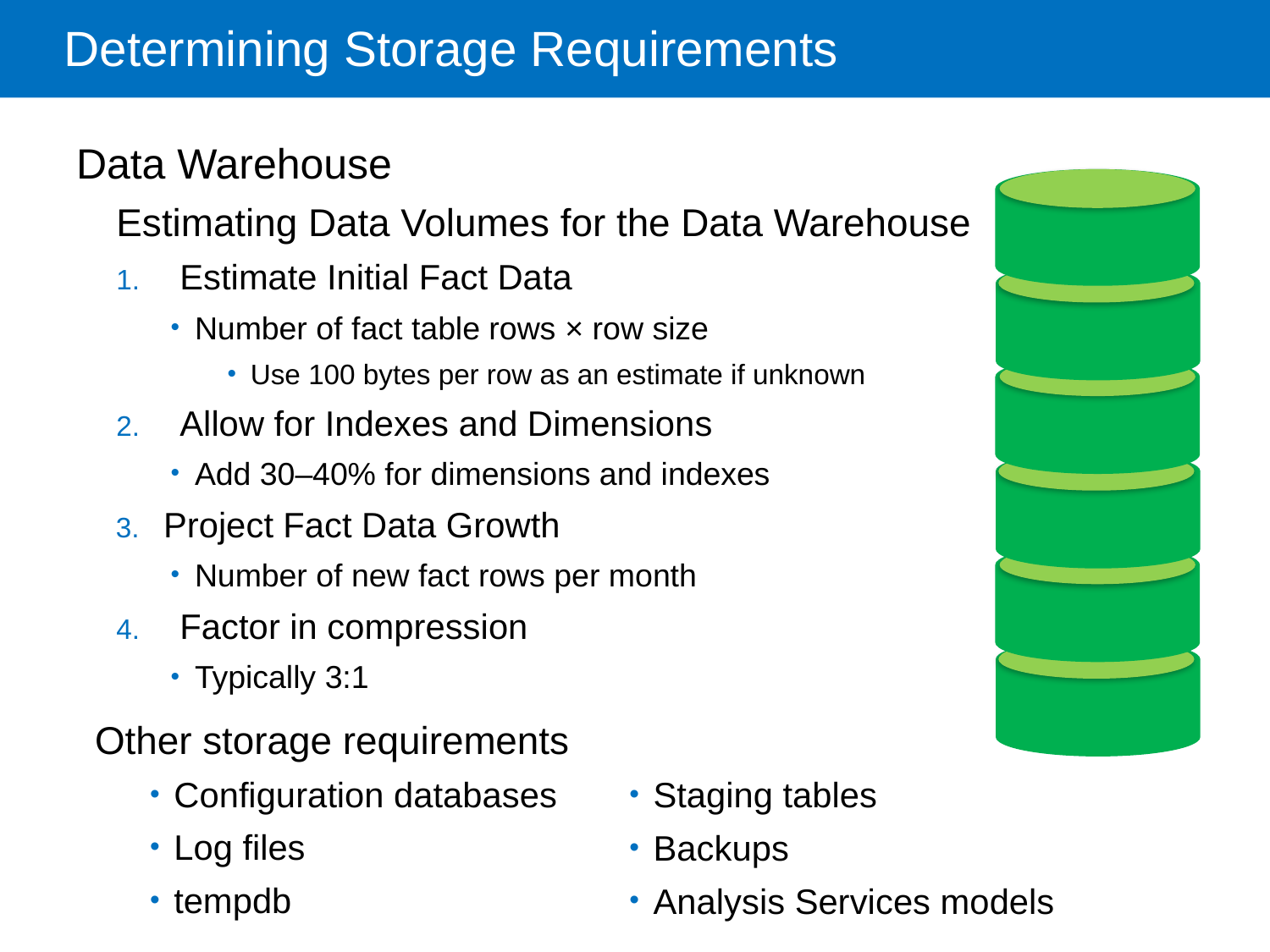

# Determining Storage Requirements
Data Warehouse
Estimating Data Volumes for the Data Warehouse
Estimate Initial Fact Data
Number of fact table rows × row size
Use 100 bytes per row as an estimate if unknown
Allow for Indexes and Dimensions
Add 30–40% for dimensions and indexes
Project Fact Data Growth
Number of new fact rows per month
Factor in compression
Typically 3:1

Other storage requirements
Configuration databases
Log files
tempdb
Staging tables
Backups
Analysis Services models